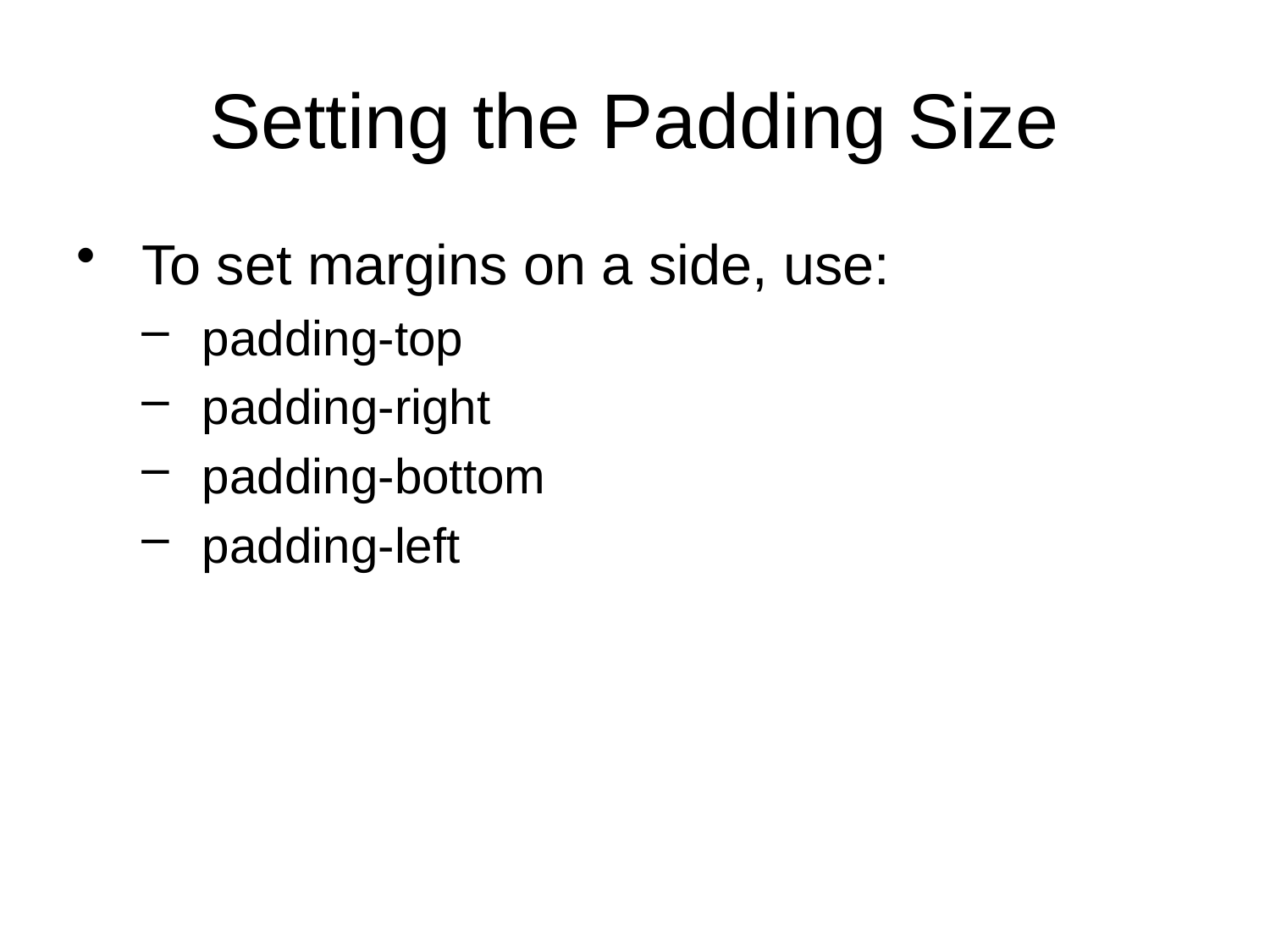

# Setting the Padding Size
To set margins on a side, use:
padding-top
padding-right
padding-bottom
padding-left